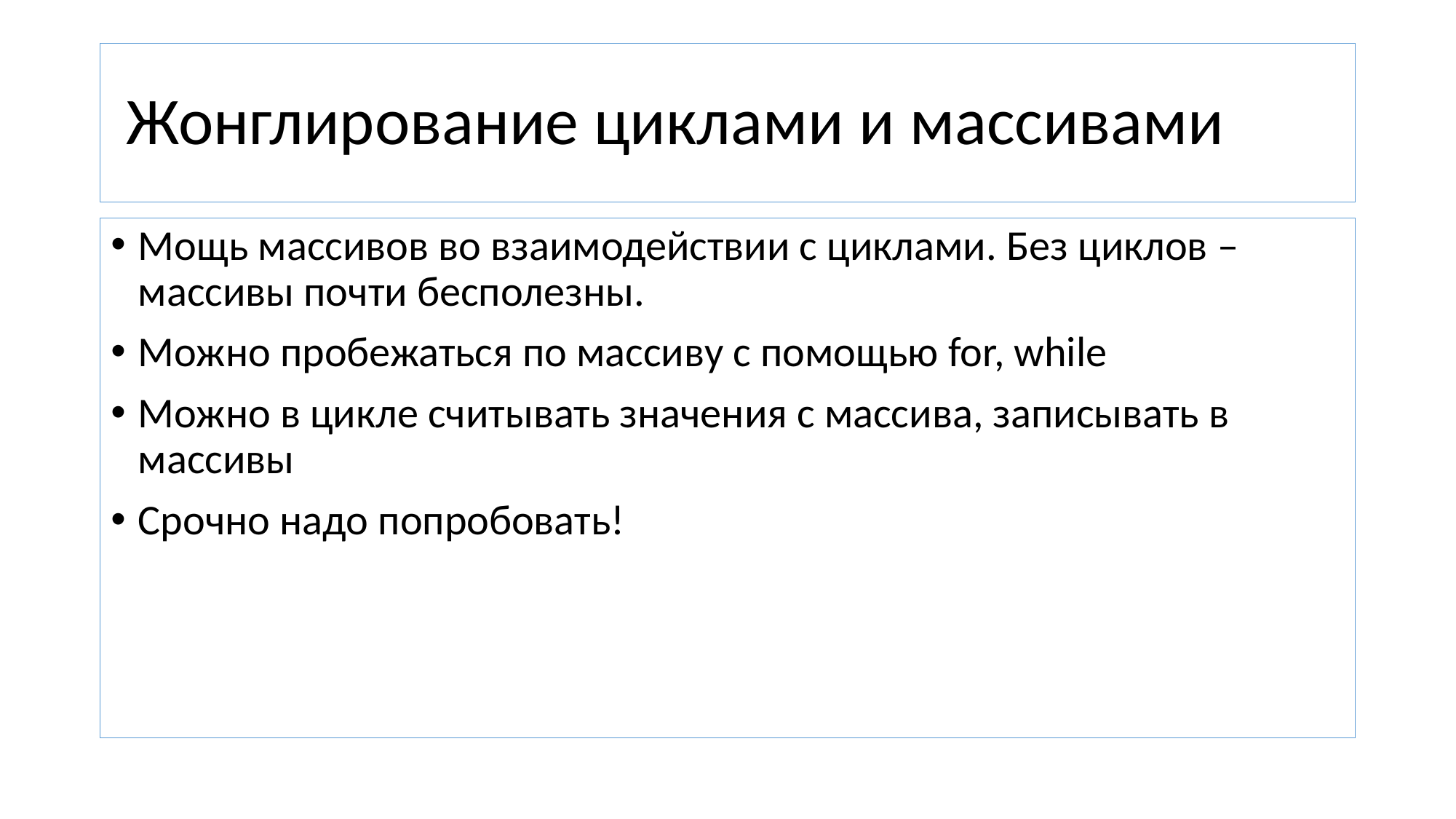

# Жонглирование циклами и массивами
Мощь массивов во взаимодействии с циклами. Без циклов – массивы почти бесполезны.
Можно пробежаться по массиву с помощью for, while
Можно в цикле считывать значения с массива, записывать в массивы
Срочно надо попробовать!